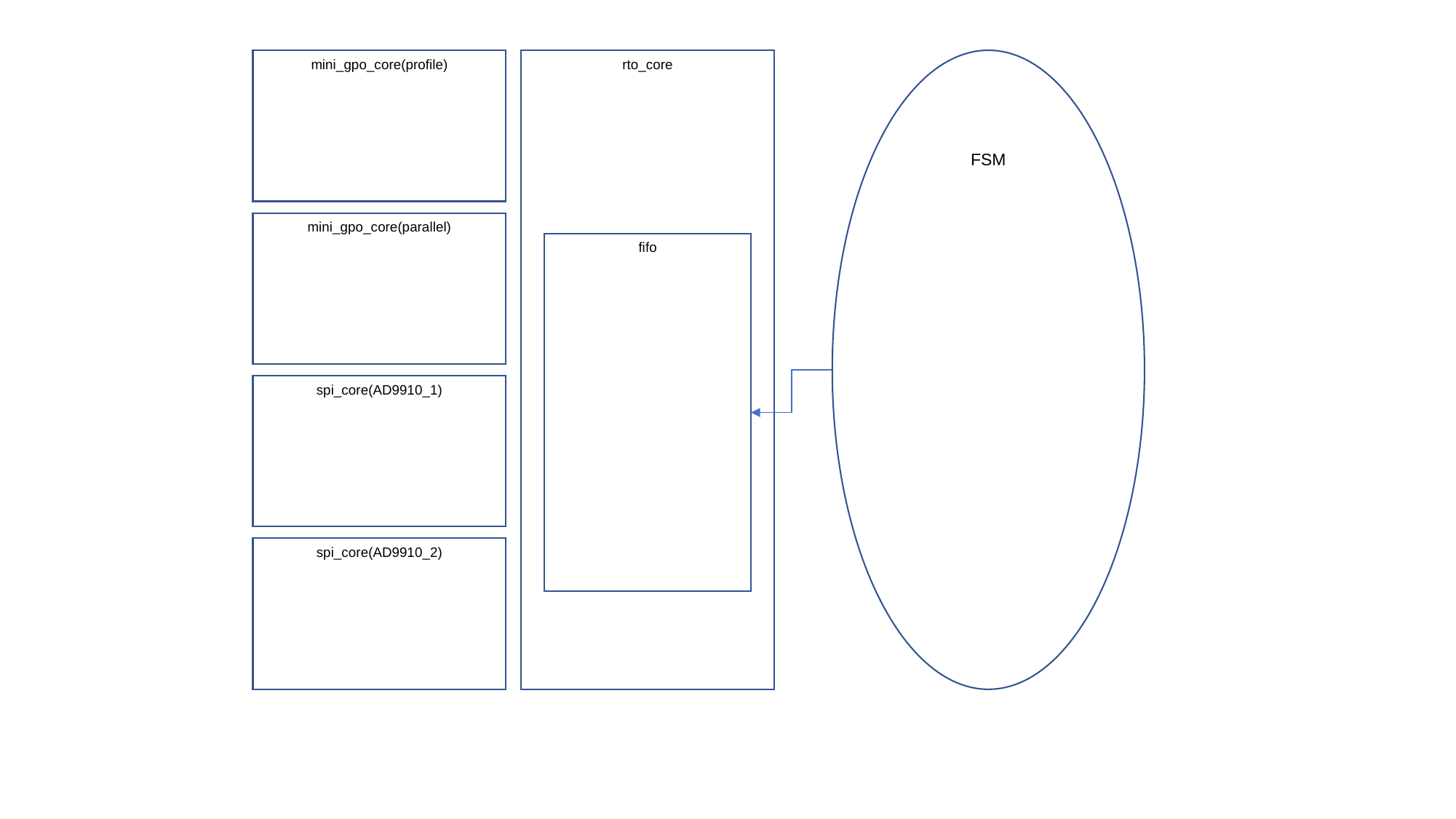

mini_gpo_core(profile)
rto_core
FSM
mini_gpo_core(parallel)
fifo
spi_core(AD9910_1)
spi_core(AD9910_2)